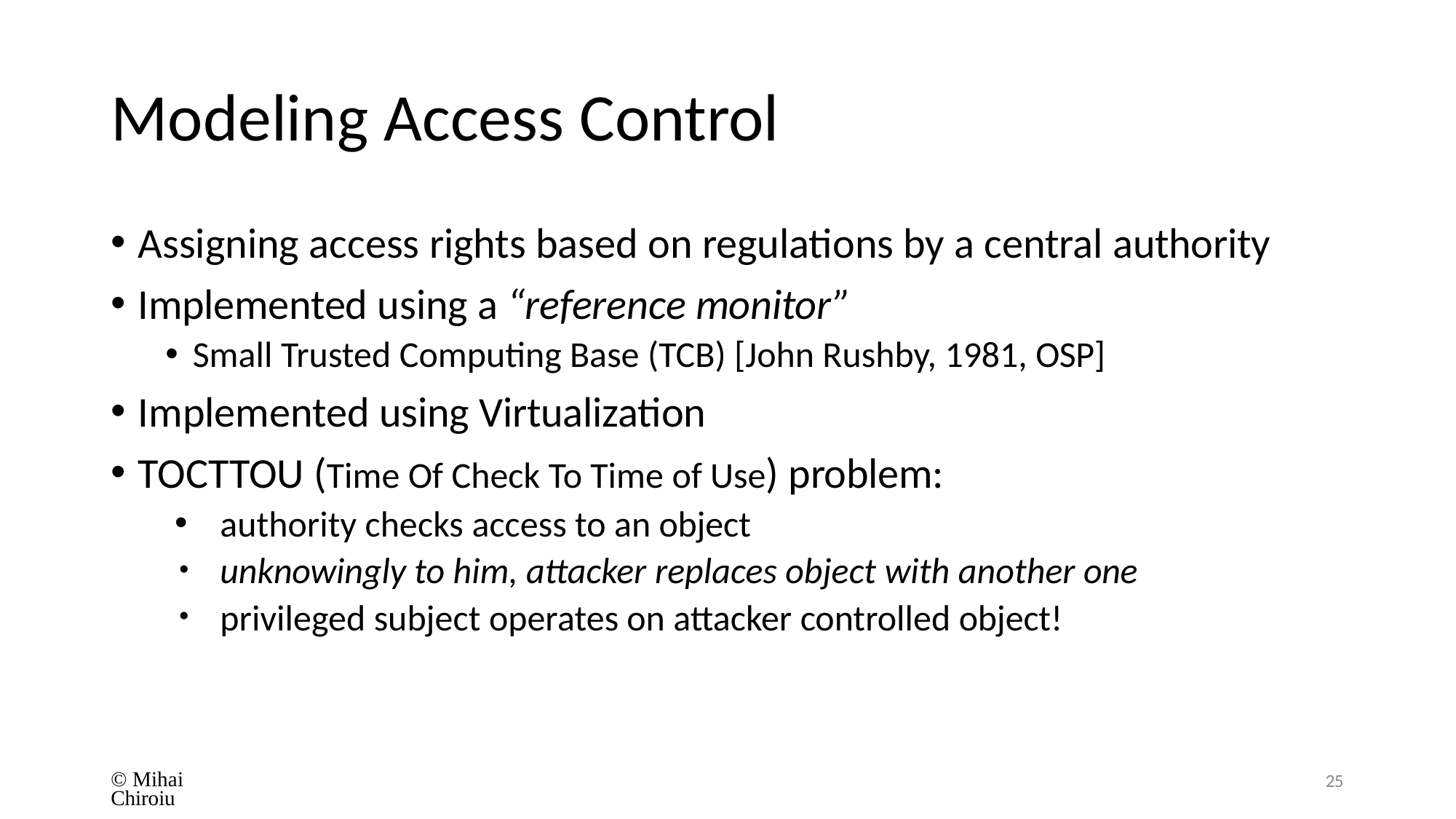

# Modeling Access Control
Assigning access rights based on regulations by a central authority
Implemented using a “reference monitor”
Small Trusted Computing Base (TCB) [John Rushby, 1981, OSP]
Implemented using Virtualization
TOCTTOU (Time Of Check To Time of Use) problem:
authority checks access to an object
unknowingly to him, attacker replaces object with another one
privileged subject operates on attacker controlled object!
© Mihai Chiroiu
25